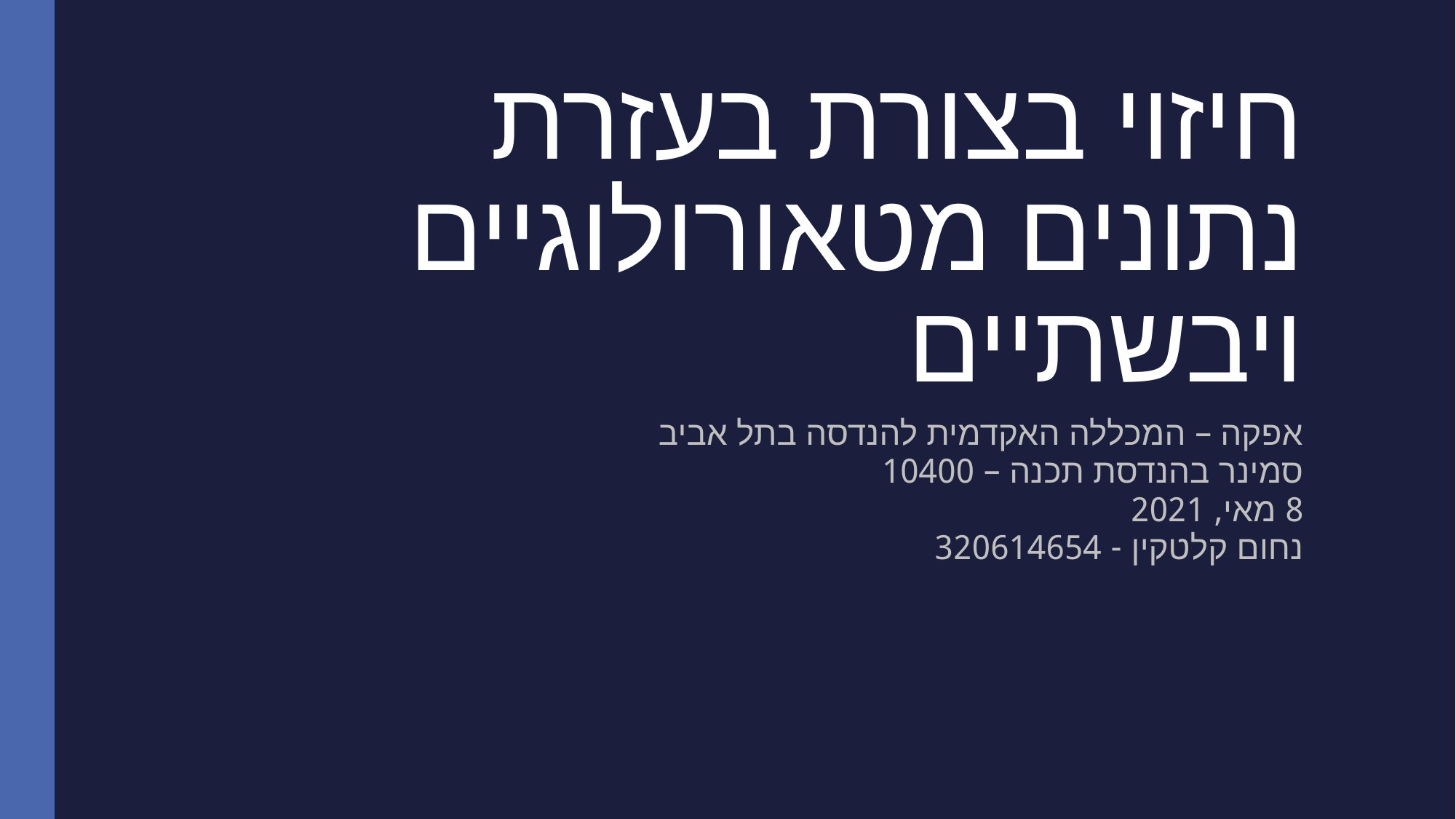

# חיזוי בצורת בעזרת נתונים מטאורולוגיים ויבשתיים
אפקה – המכללה האקדמית להנדסה בתל אביב
סמינר בהנדסת תכנה – 10400
8 מאי, 2021
נחום קלטקין - 320614654